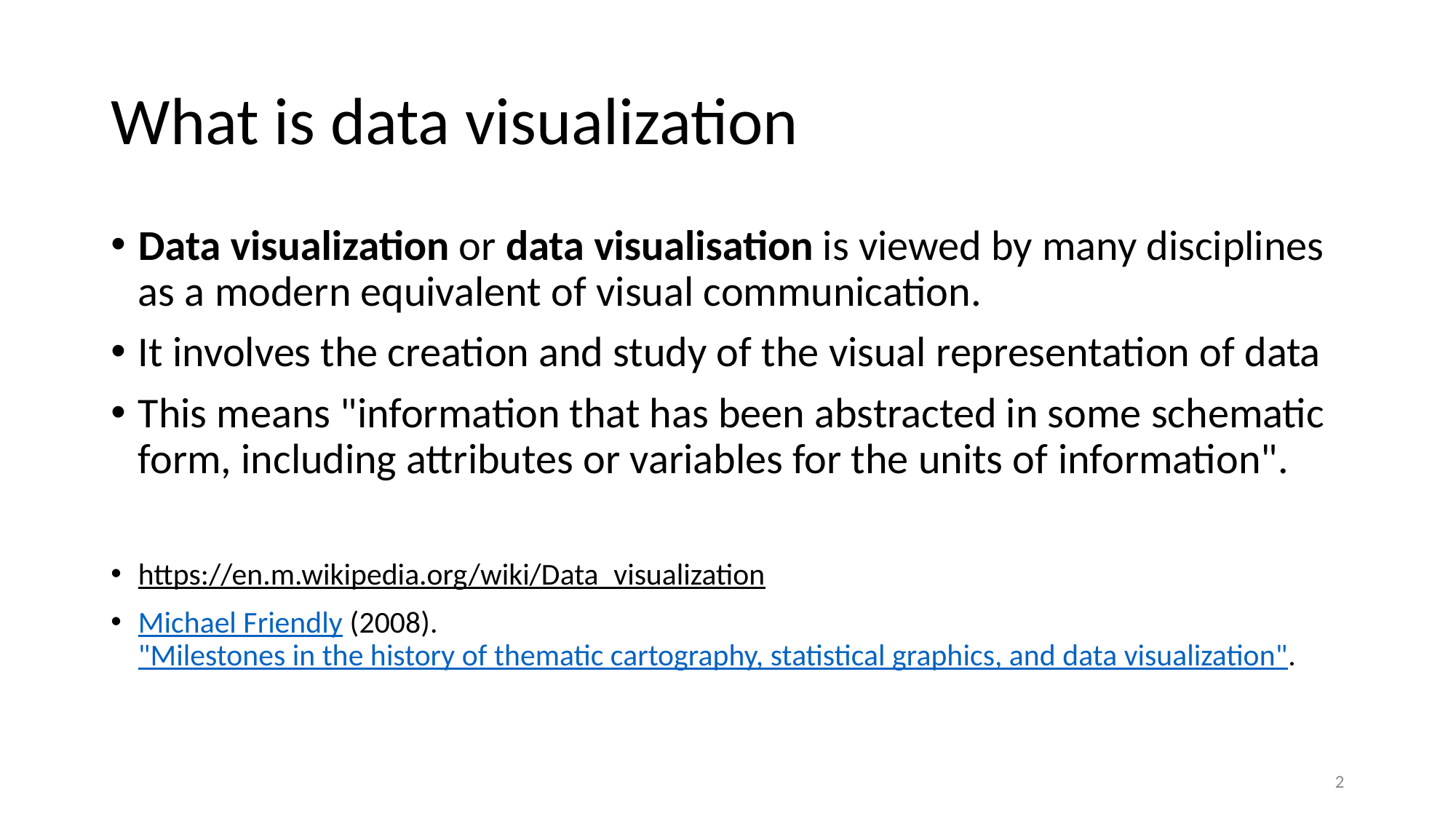

# What is data visualization
Data visualization or data visualisation is viewed by many disciplines as a modern equivalent of visual communication.
It involves the creation and study of the visual representation of data
This means "information that has been abstracted in some schematic form, including attributes or variables for the units of information".

https://en.m.wikipedia.org/wiki/Data_visualization
Michael Friendly (2008). "Milestones in the history of thematic cartography, statistical graphics, and data visualization".
2